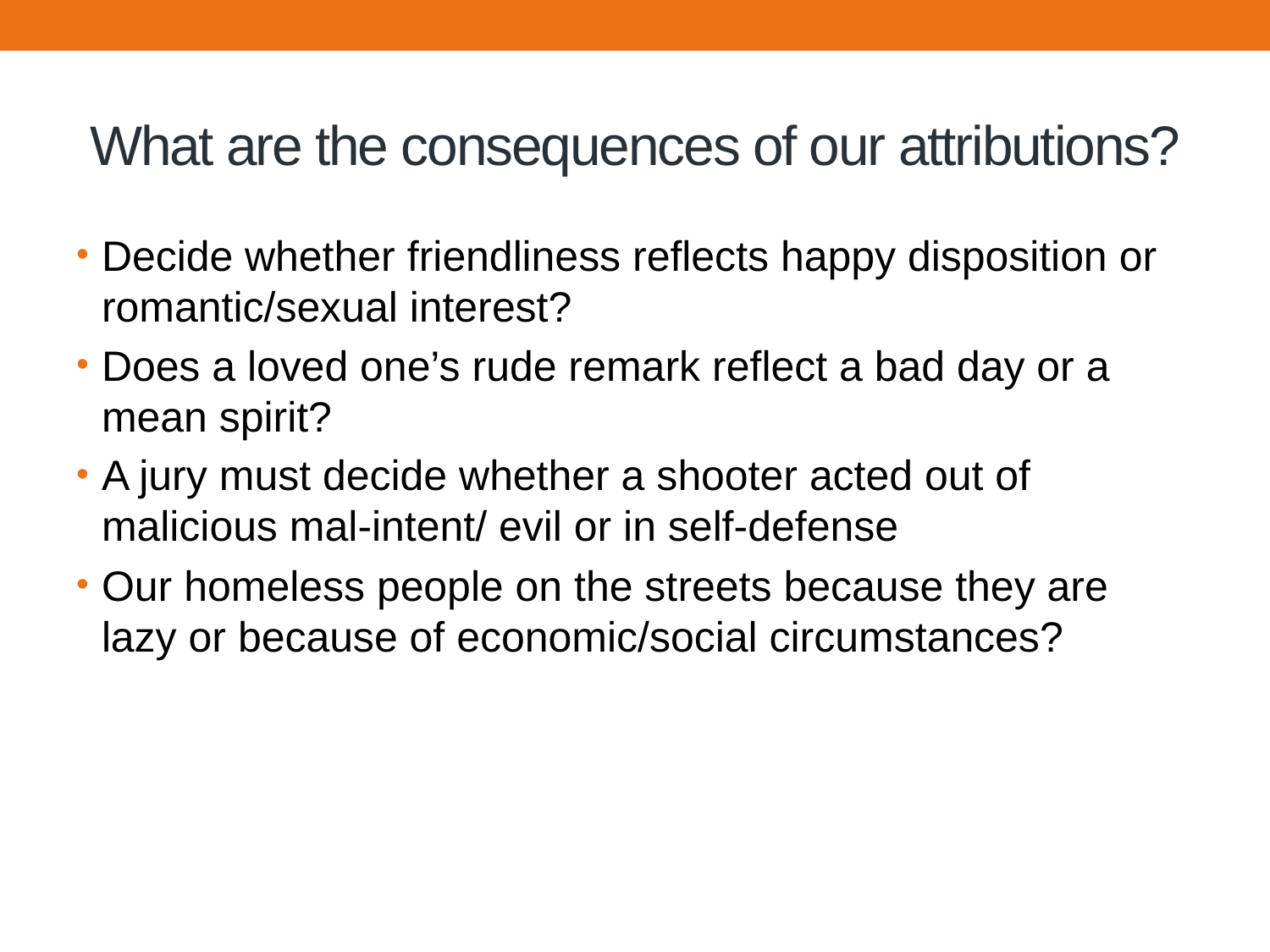

# What are the consequences of our attributions?
Decide whether friendliness reflects happy disposition or romantic/sexual interest?
Does a loved one’s rude remark reflect a bad day or a mean spirit?
A jury must decide whether a shooter acted out of malicious mal-intent/ evil or in self-defense
Our homeless people on the streets because they are lazy or because of economic/social circumstances?